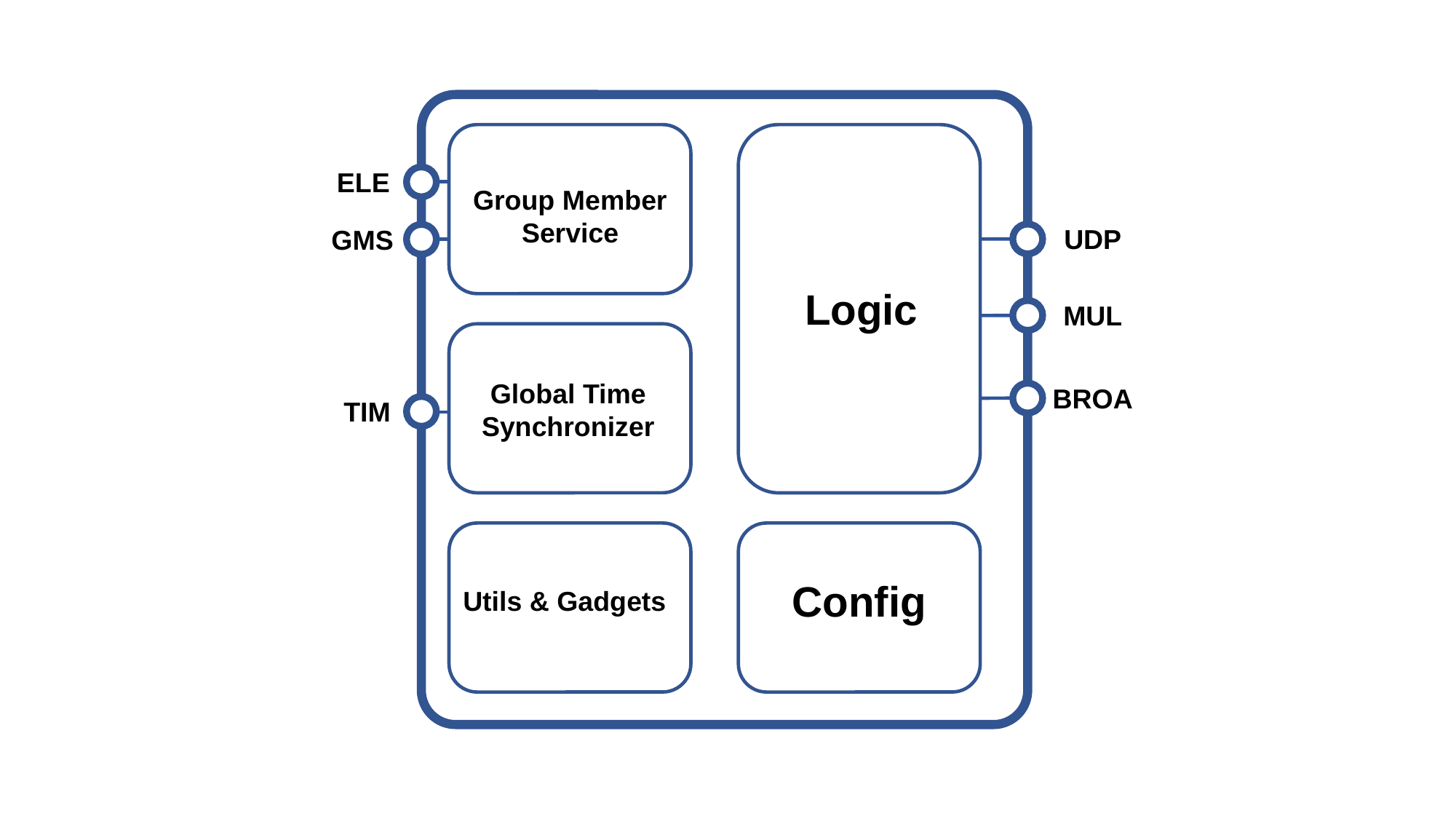

ELE
Group Member Service
UDP
GMS
Logic
Global Time Synchronizer
TIM
Config
Utils & Gadgets
MUL

BROA